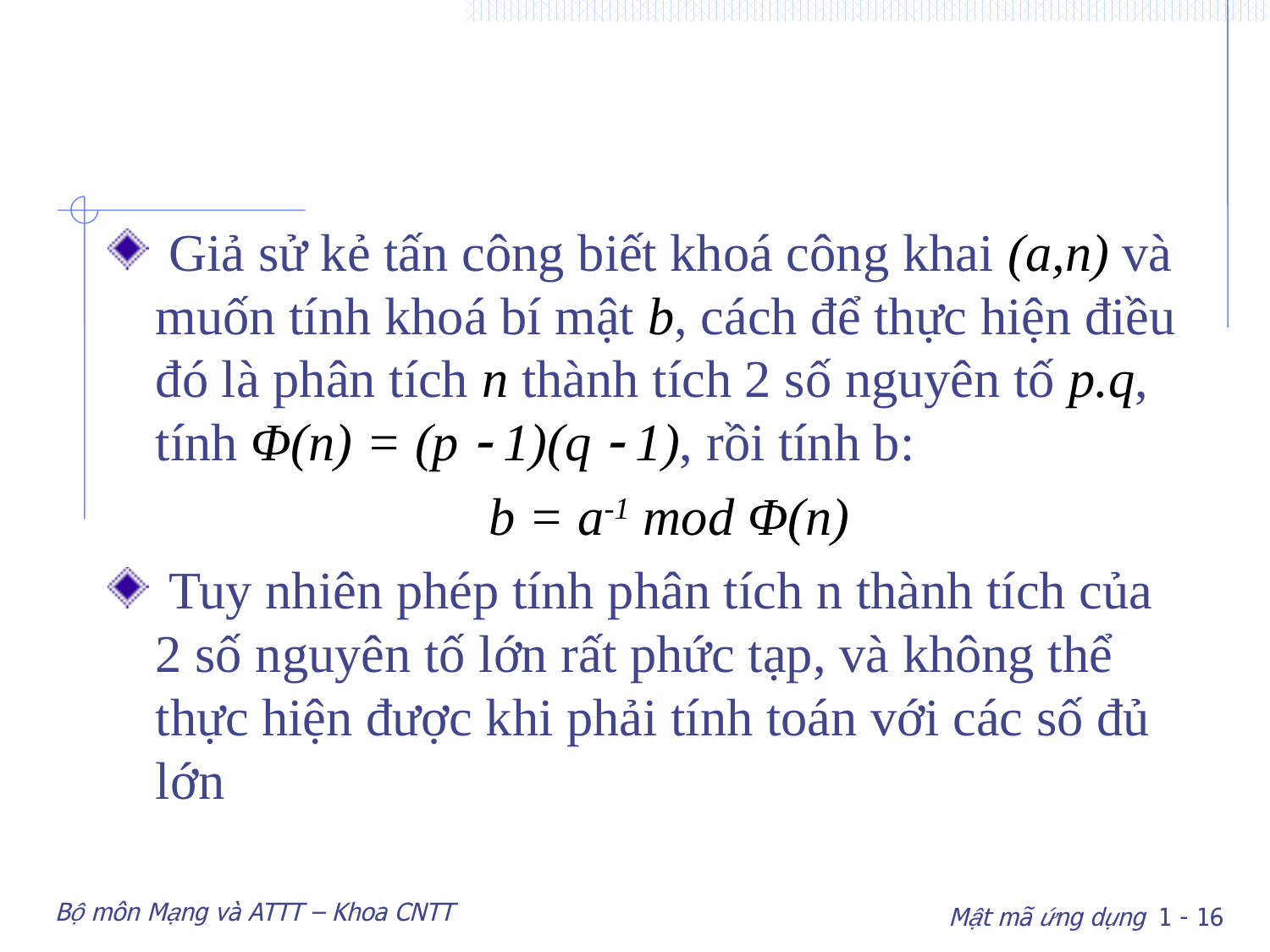

#
 Giả sử kẻ tấn công biết khoá công khai (a,n) và muốn tính khoá bí mật b, cách để thực hiện điều đó là phân tích n thành tích 2 số nguyên tố p.q, tính Φ(n) = (p − 1)(q − 1), rồi tính b:
 			b = a-1 mod Φ(n)
 Tuy nhiên phép tính phân tích n thành tích của 2 số nguyên tố lớn rất phức tạp, và không thể thực hiện được khi phải tính toán với các số đủ lớn
Bộ môn Mạng và ATTT – Khoa CNTT